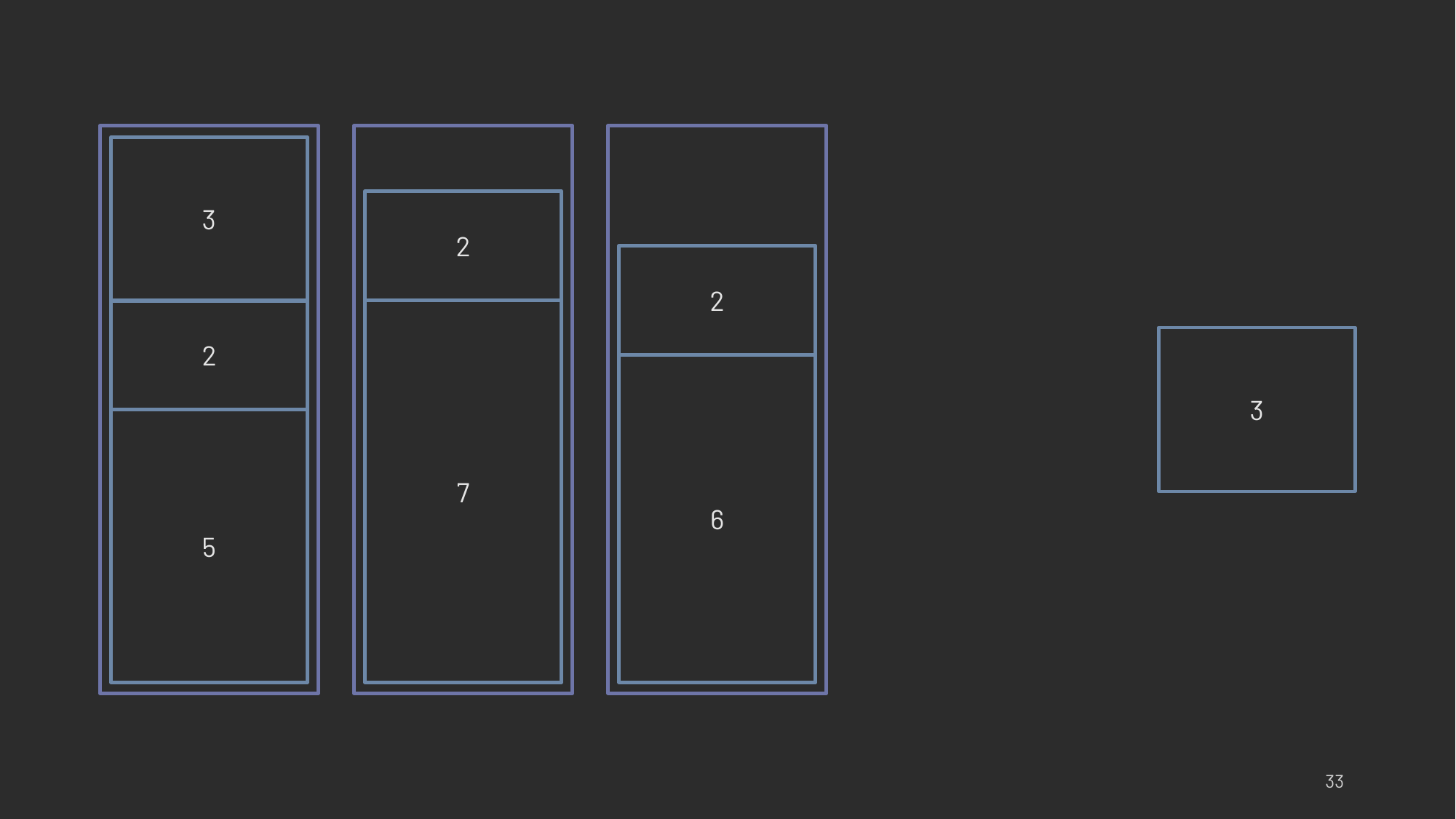

3
2
2
2
7
3
6
5
33